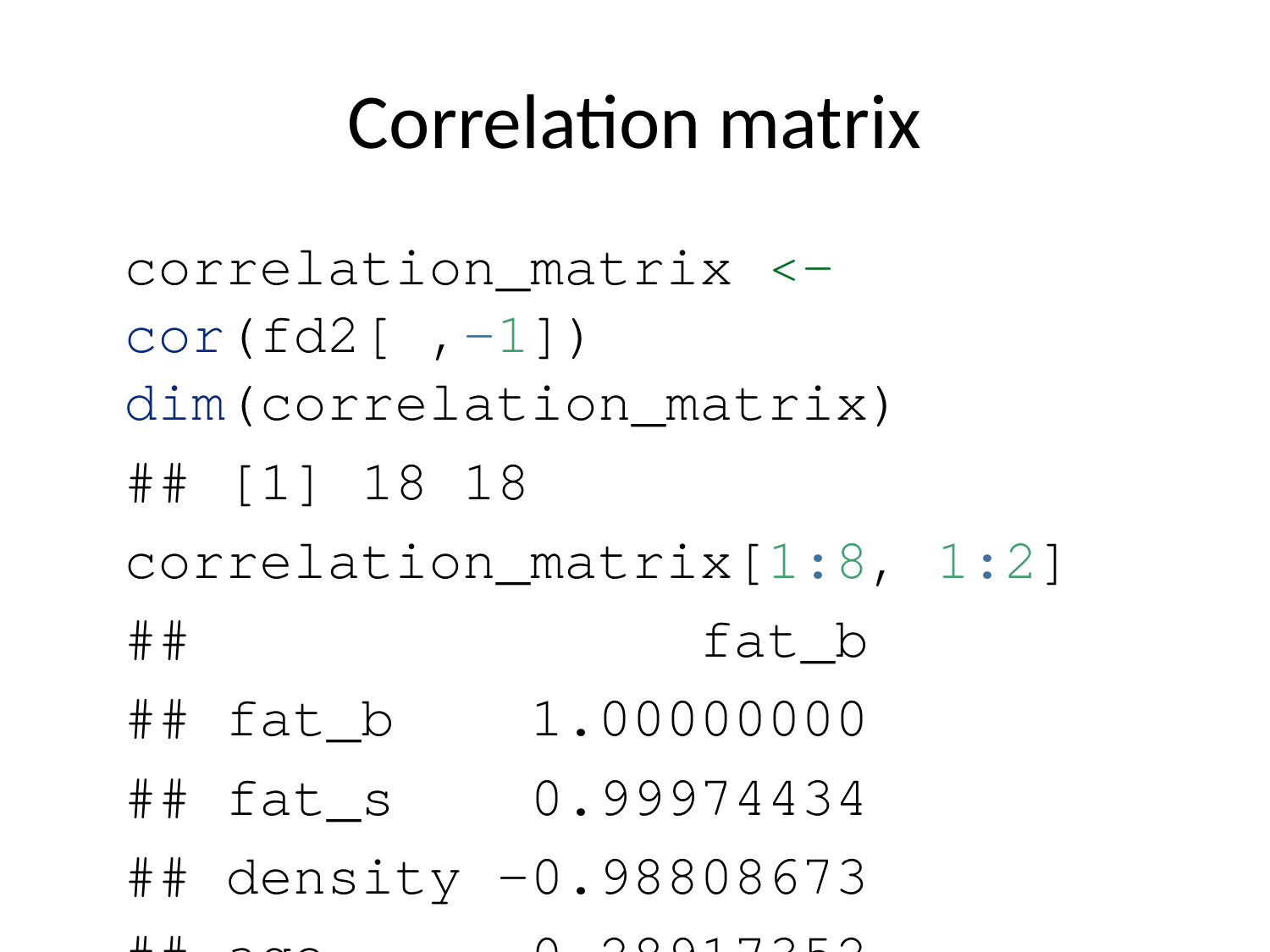

# Correlation matrix
correlation_matrix <- cor(fd2[ ,-1])
dim(correlation_matrix)
## [1] 18 18
correlation_matrix[1:8, 1:2]
##               fat_b
## fat_b    1.00000000
## fat_s    0.99974434
## density -0.98808673
## age      0.28917352
## wt       0.61315611
## ht               NA
## bmi      0.72799418
## ffw      0.02013209
##               fat_s
## fat_b    0.99974434
## fat_s    1.00000000
## density -0.98778240
## age      0.29145844
## wt       0.61241400
## ht               NA
## bmi      0.72748388
## ffw      0.01937491